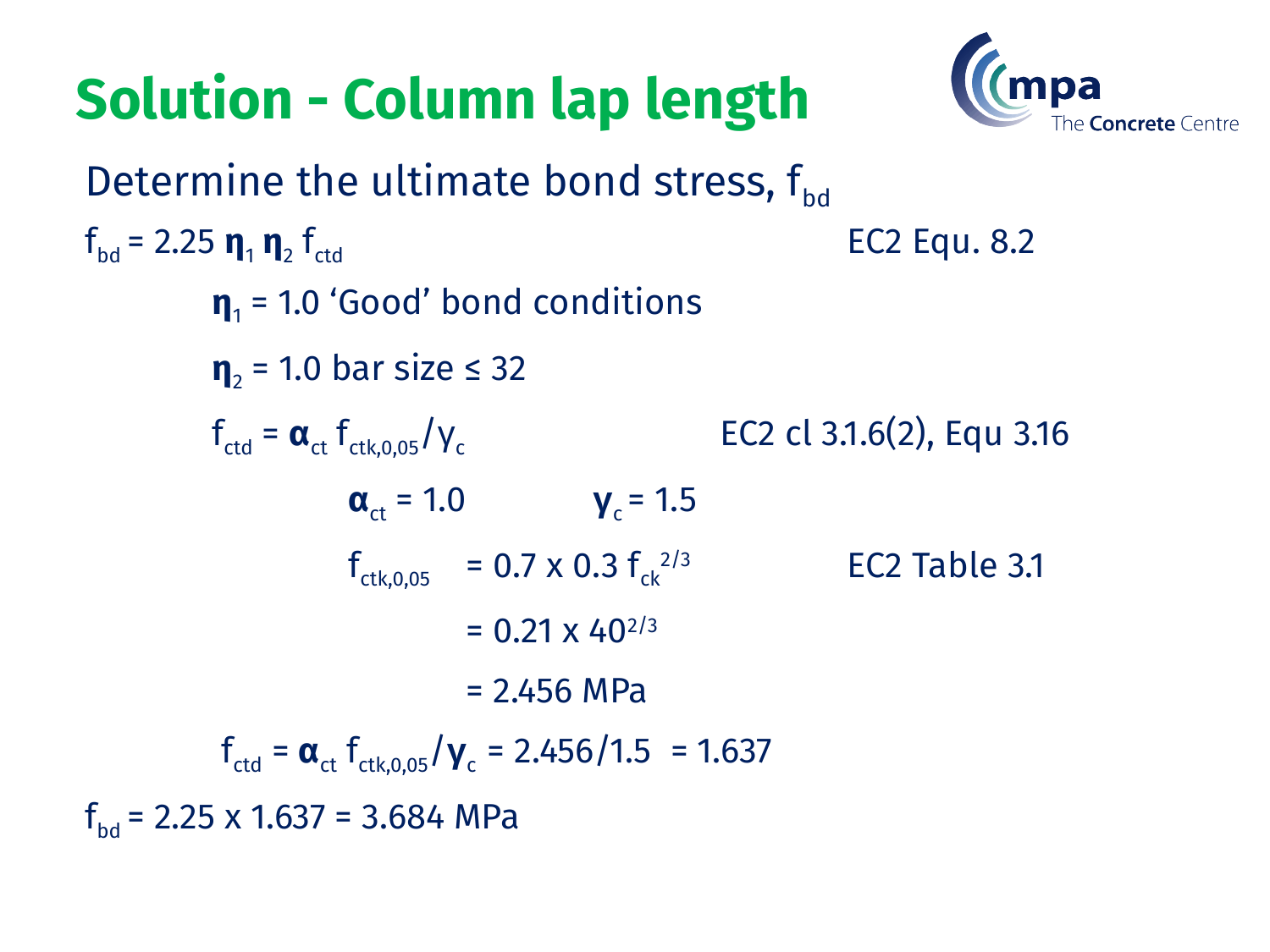

Solution - Column lap length
Determine the ultimate bond stress, fbd
fbd = 2.25 η1 η2 fctd				EC2 Equ. 8.2
	η1 = 1.0 ‘Good’ bond conditions
	η2 = 1.0 bar size ≤ 32
	fctd = αct fctk,0,05/γc           		EC2 cl 3.1.6(2), Equ 3.16
		 αct = 1.0  	γc = 1.5
		 fctk,0,05  	= 0.7 x 0.3 fck2/3       	EC2 Table 3.1
		 	= 0.21 x 402/3
			= 2.456 MPa
	 fctd = αct fctk,0,05/γc  = 2.456/1.5  = 1.637
fbd = 2.25 x 1.637 = 3.684 MPa